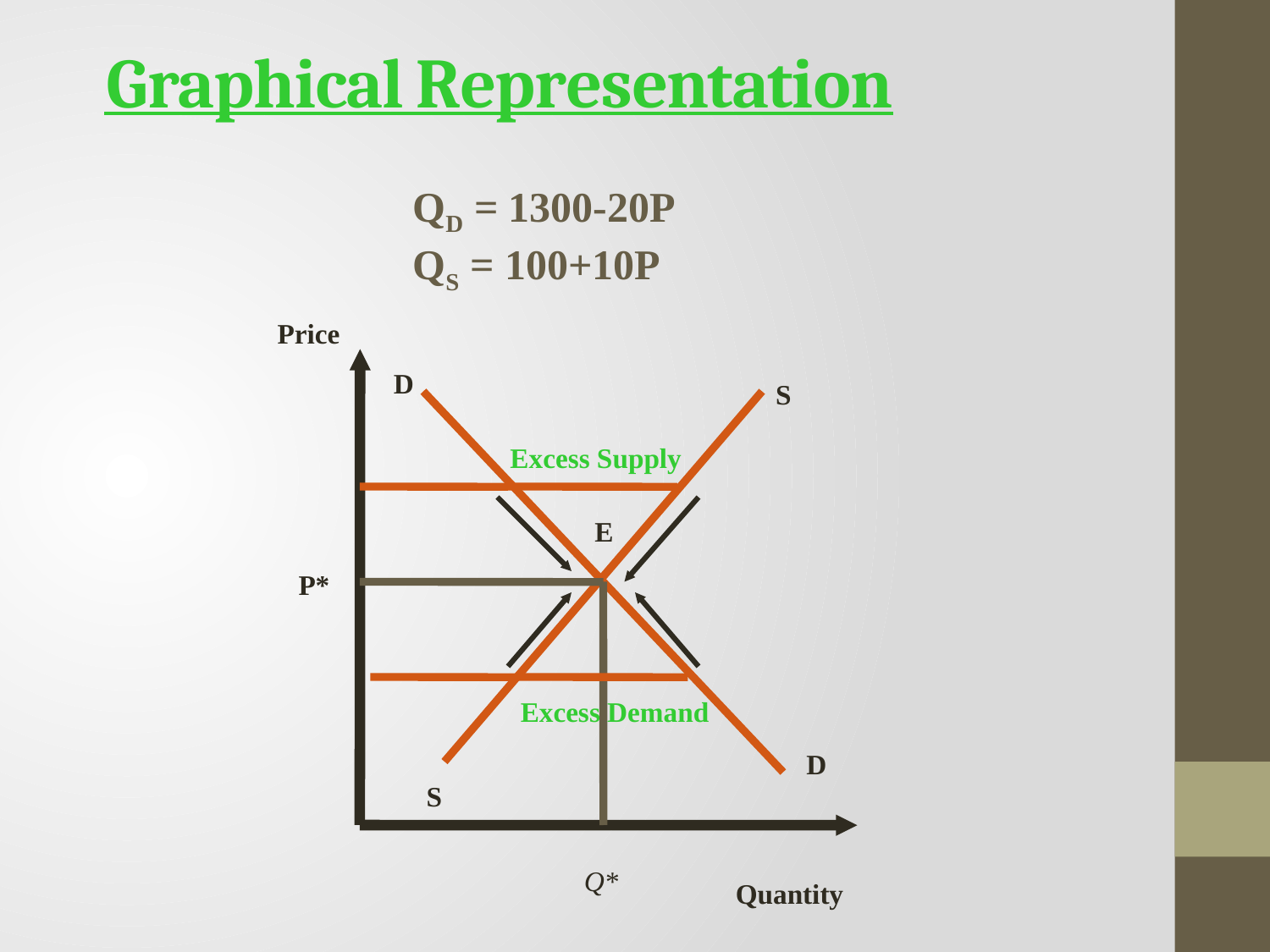

# Graphical Representation
QD = 1300-20P
QS = 100+10P
Price

D
S

Excess Supply

E
P*

Excess Demand
D
S

Q*
Quantity